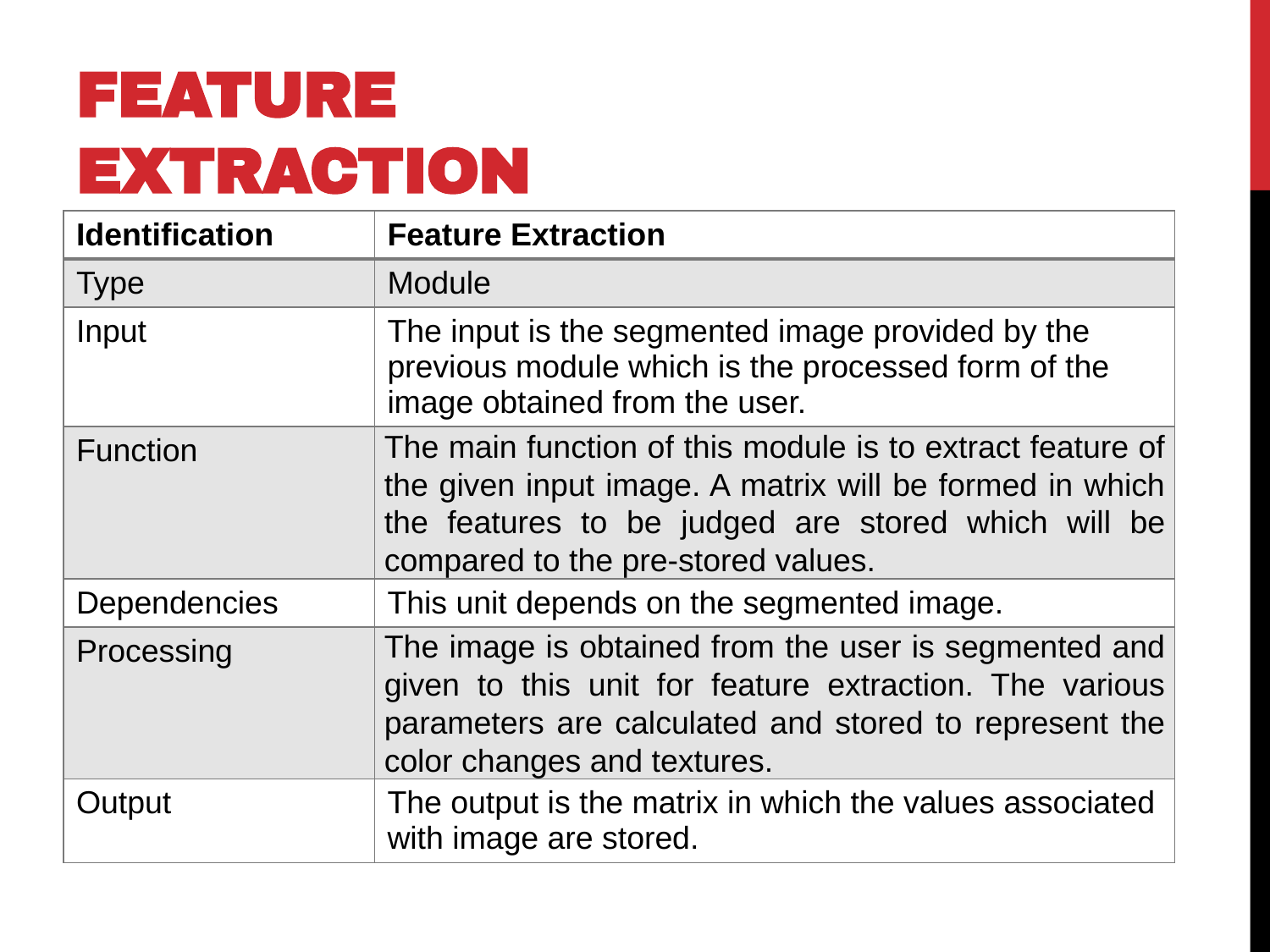

# Feature Extraction
| Identification | Feature Extraction |
| --- | --- |
| Type | Module |
| Input | The input is the segmented image provided by the previous module which is the processed form of the image obtained from the user. |
| Function | The main function of this module is to extract feature of the given input image. A matrix will be formed in which the features to be judged are stored which will be compared to the pre-stored values. |
| Dependencies | This unit depends on the segmented image. |
| Processing | The image is obtained from the user is segmented and given to this unit for feature extraction. The various parameters are calculated and stored to represent the color changes and textures. |
| Output | The output is the matrix in which the values associated with image are stored. |